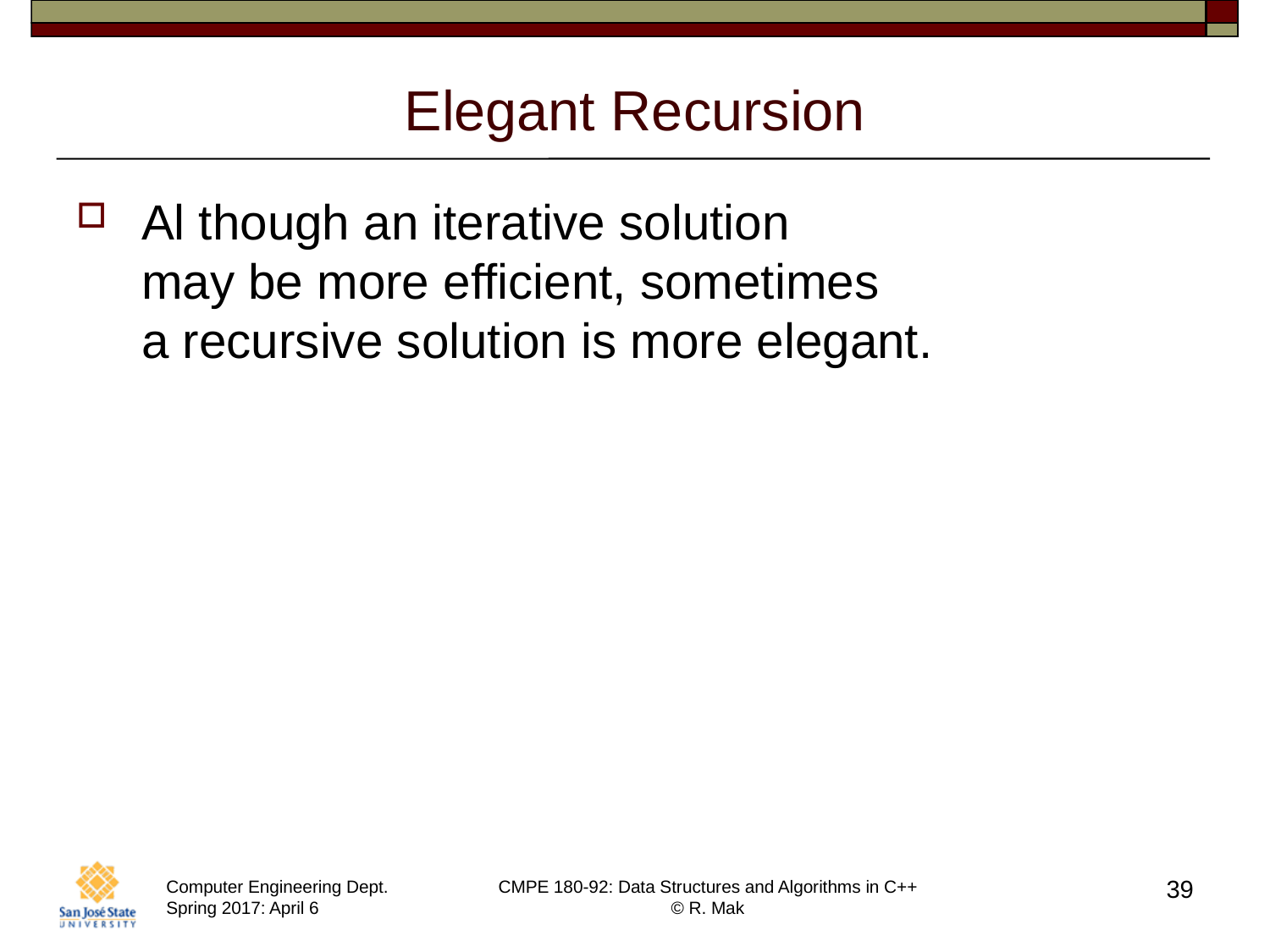

# Elegant Recursion
Al though an iterative solution
may be more efficient, sometimes
a recursive solution is more elegant.
39